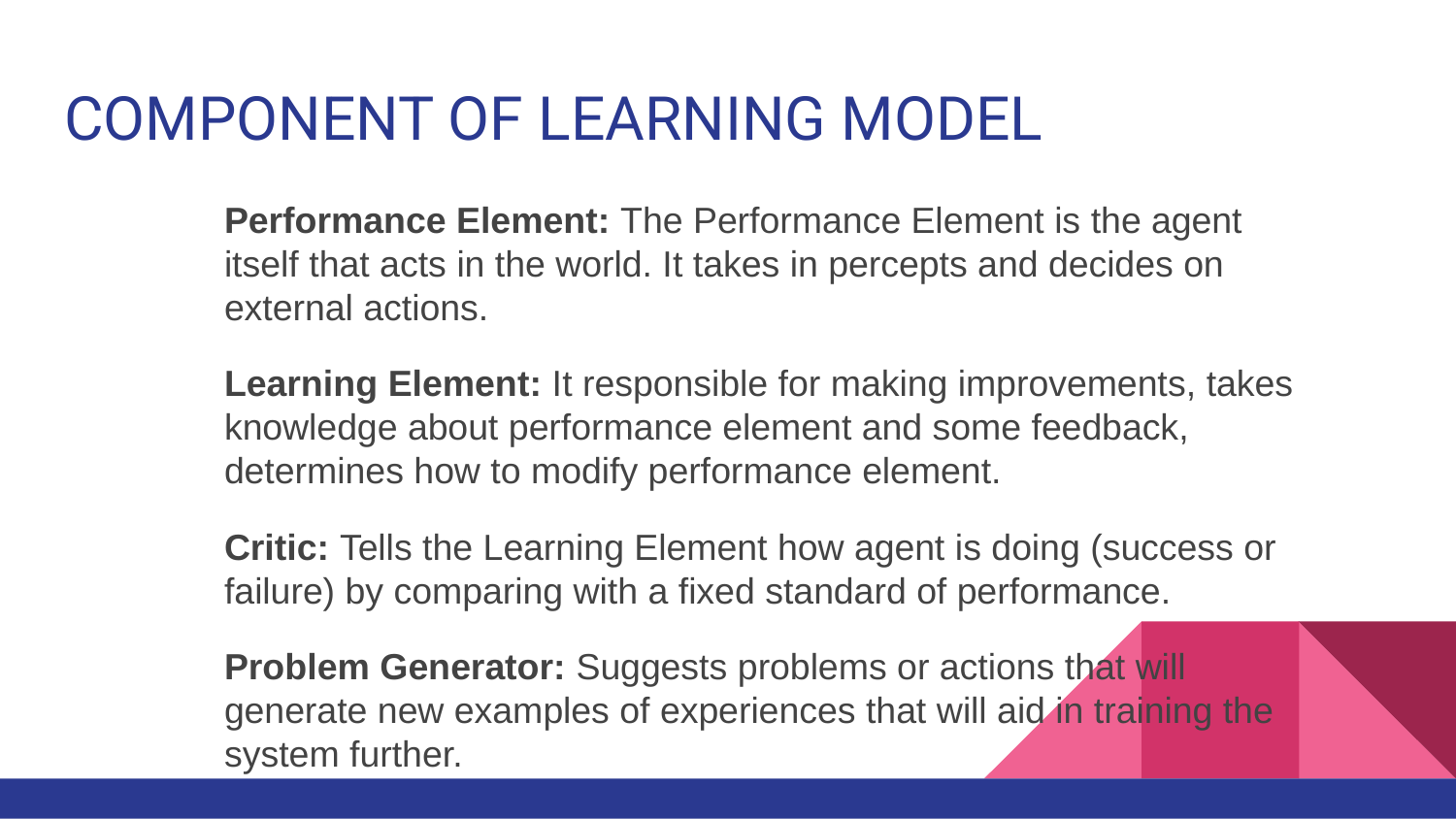

# COMPONENT OF LEARNING MODEL

Performance Element: The Performance Element is the agent itself that acts in the world. It takes in percepts and decides on external actions.
Learning Element: It responsible for making improvements, takes knowledge about performance element and some feedback, determines how to modify performance element.
Critic: Tells the Learning Element how agent is doing (success or failure) by comparing with a fixed standard of performance.
Problem Generator: Suggests problems or actions that will generate new examples of experiences that will aid in training the system further.